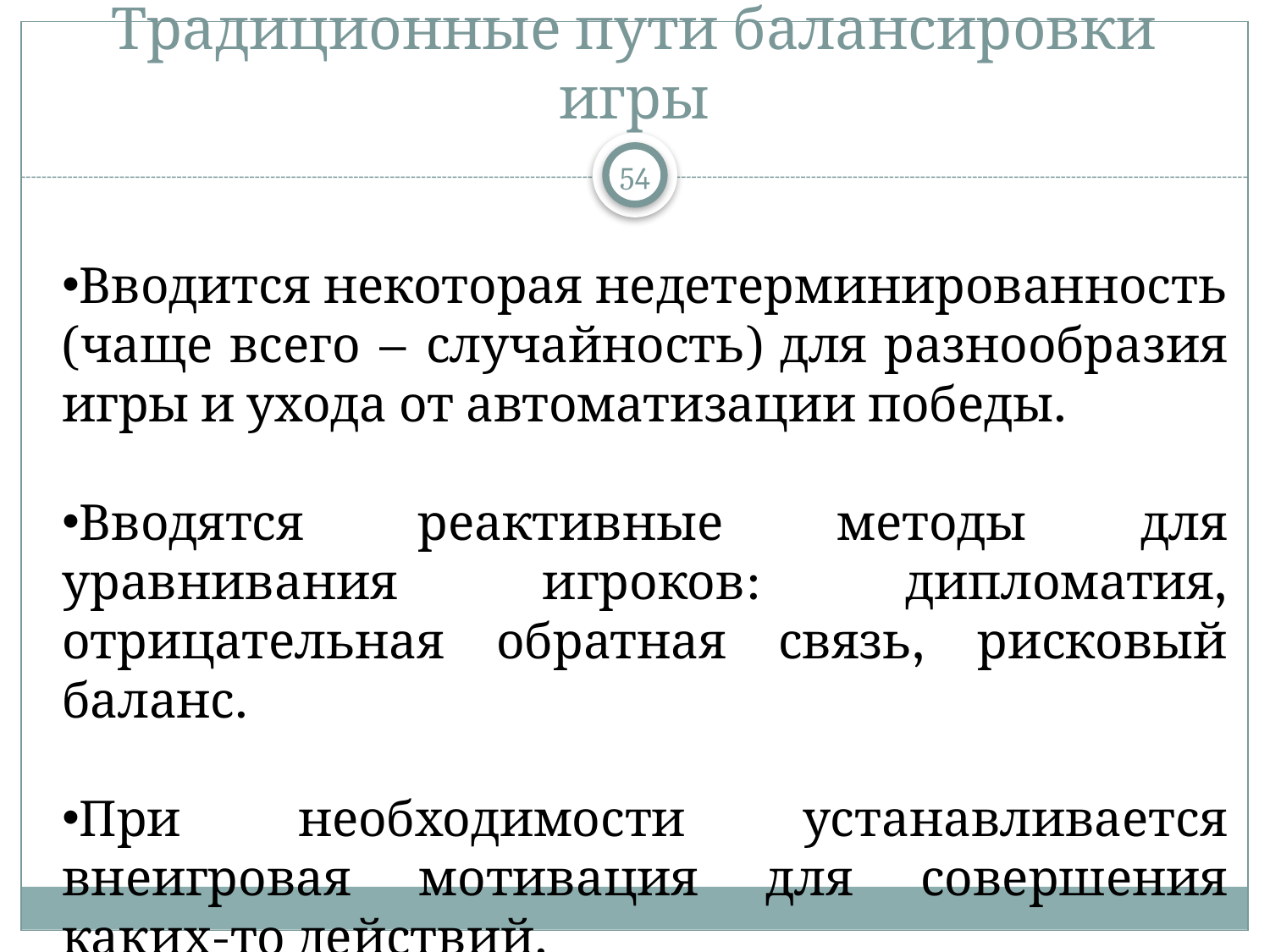

# Традиционные пути балансировки игры
54
Вводится некоторая недетерминированность (чаще всего – случайность) для разнообразия игры и ухода от автоматизации победы.

Вводятся реактивные методы для уравнивания игроков: дипломатия, отрицательная обратная связь, рисковый баланс.

При необходимости устанавливается внеигровая мотивация для совершения каких-то действий.